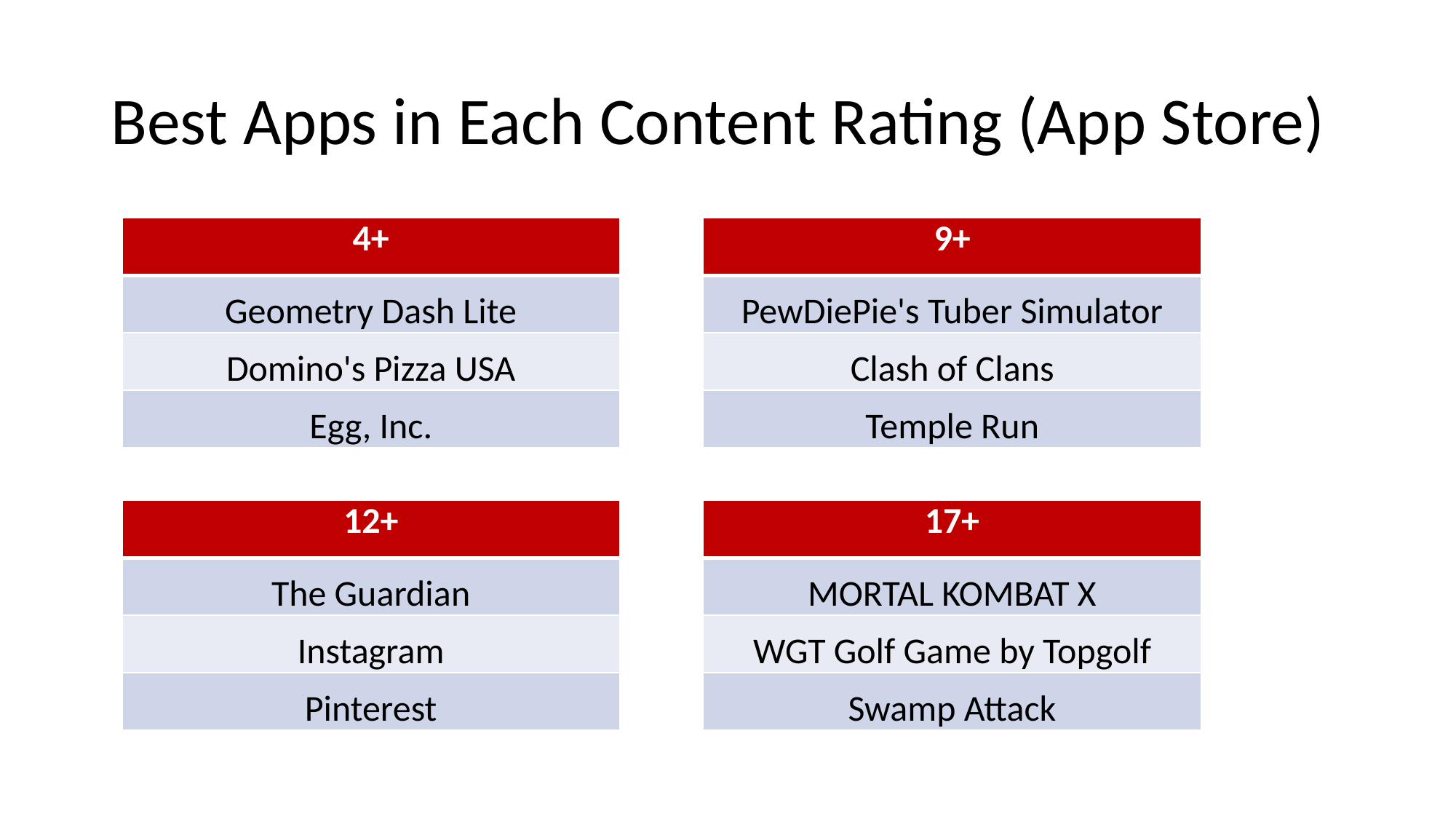

# Best Apps in Each Content Rating (App Store)
| 4+ |
| --- |
| Geometry Dash Lite |
| Domino's Pizza USA |
| Egg, Inc. |
| 9+ |
| --- |
| PewDiePie's Tuber Simulator |
| Clash of Clans |
| Temple Run |
| 12+ |
| --- |
| The Guardian |
| Instagram |
| Pinterest |
| 17+ |
| --- |
| MORTAL KOMBAT X |
| WGT Golf Game by Topgolf |
| Swamp Attack |